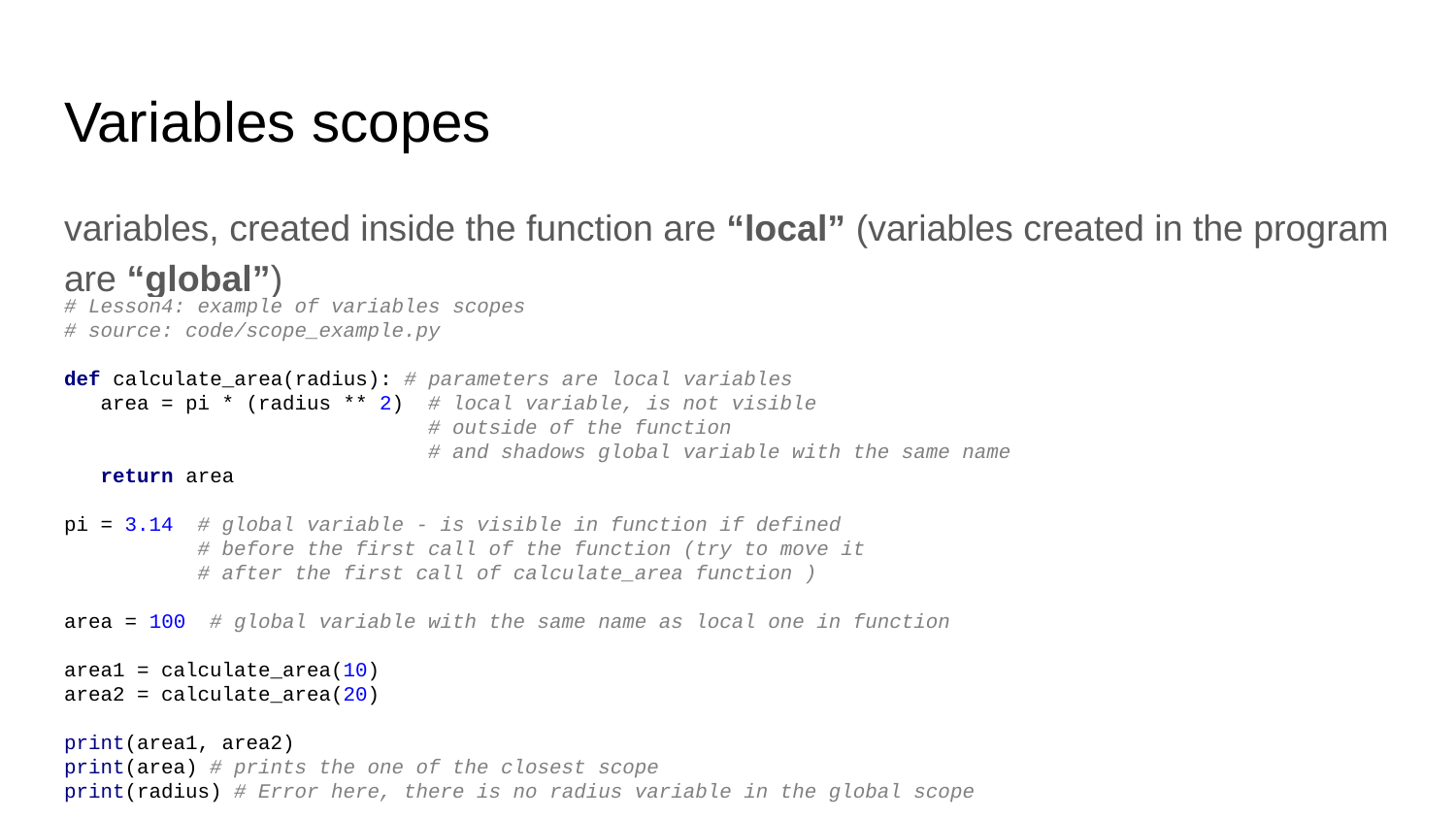

# Variables scopes
variables, created inside the function are “local” (variables created in the program are “global”)

# Lesson4: example of variables scopes
# source: code/scope_example.py

def calculate_area(radius): # parameters are local variables
   area = pi * (radius ** 2)  # local variable, is not visible
                              # outside of the function
                              # and shadows global variable with the same name
   return area

pi = 3.14  # global variable - is visible in function if defined
           # before the first call of the function (try to move it
           # after the first call of calculate_area function )

area = 100  # global variable with the same name as local one in function

area1 = calculate_area(10)
area2 = calculate_area(20)

print(area1, area2)
print(area) # prints the one of the closest scope
print(radius) # Error here, there is no radius variable in the global scope